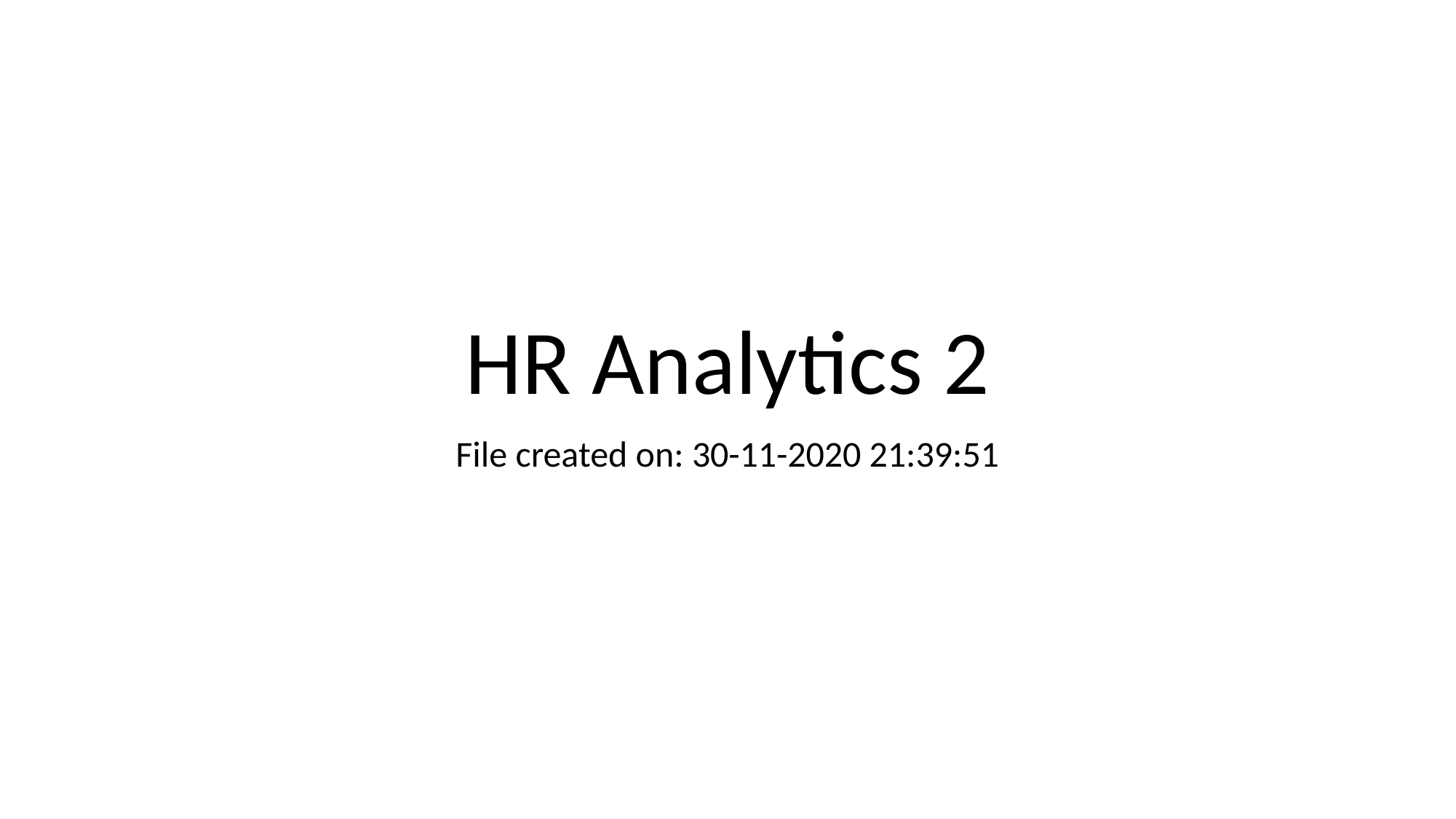

# HR Analytics 2
File created on: 30-11-2020 21:39:51